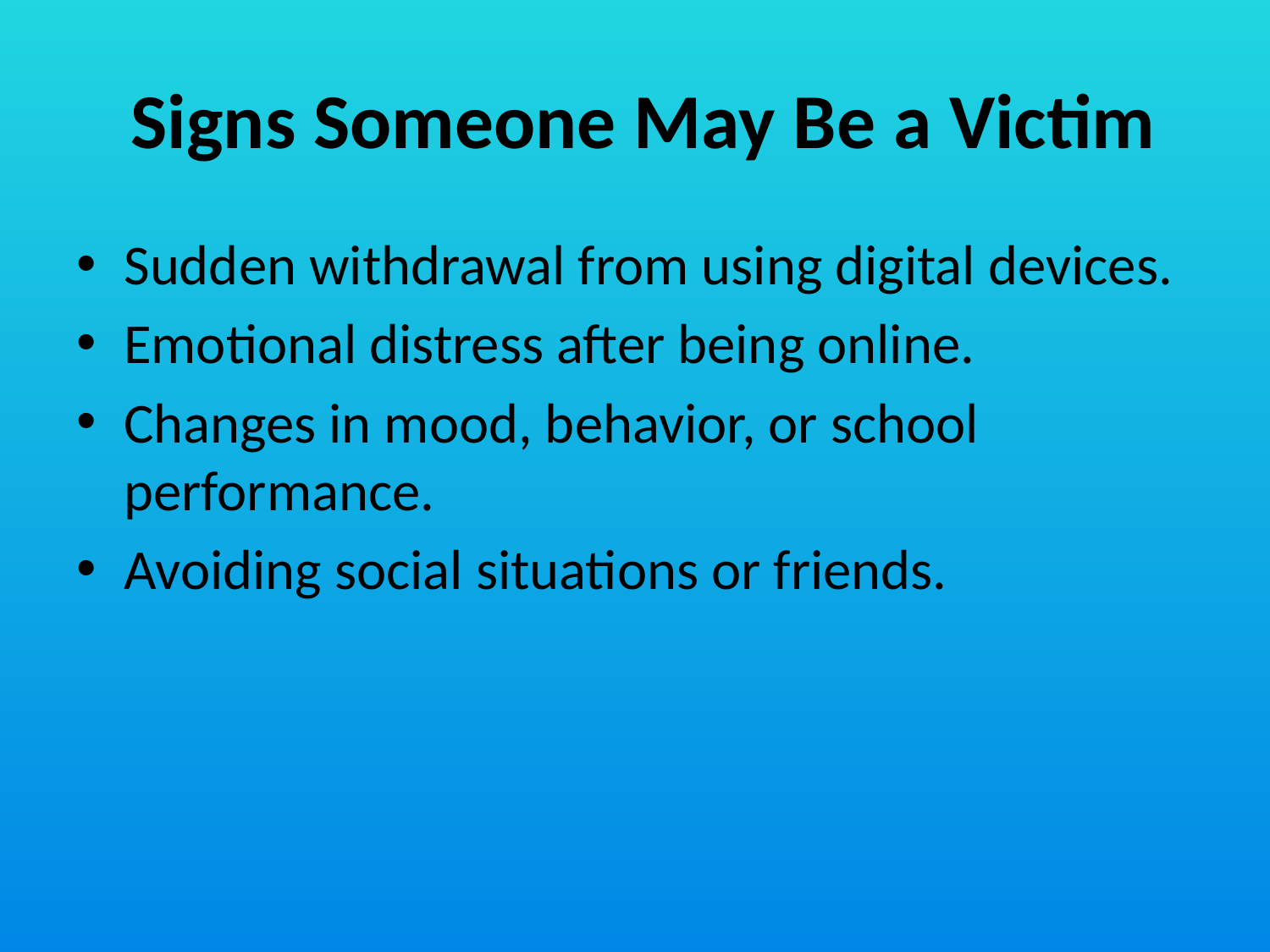

# Signs Someone May Be a Victim
Sudden withdrawal from using digital devices.
Emotional distress after being online.
Changes in mood, behavior, or school performance.
Avoiding social situations or friends.